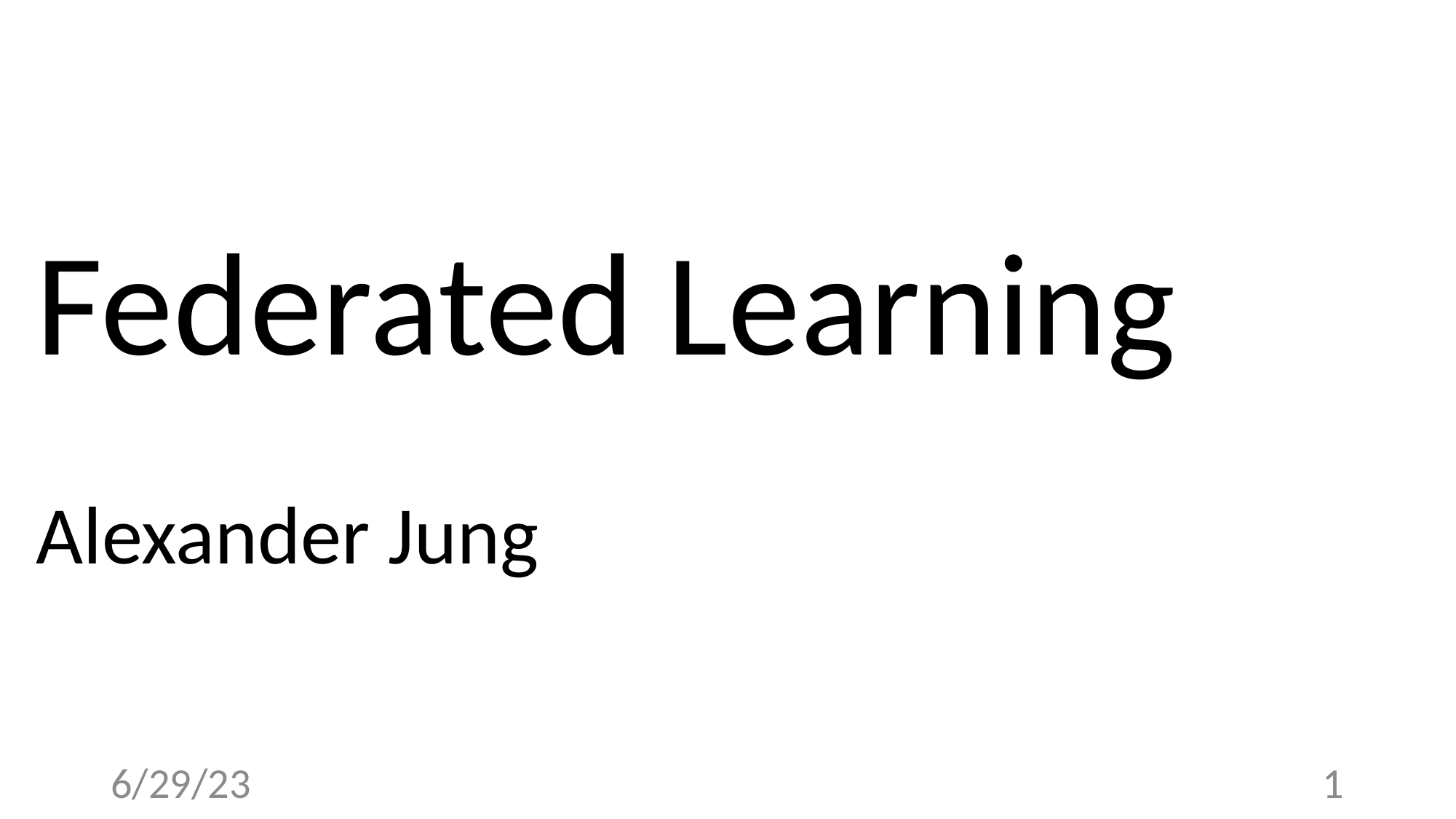

# Federated Learning Alexander Jung
6/29/23
1